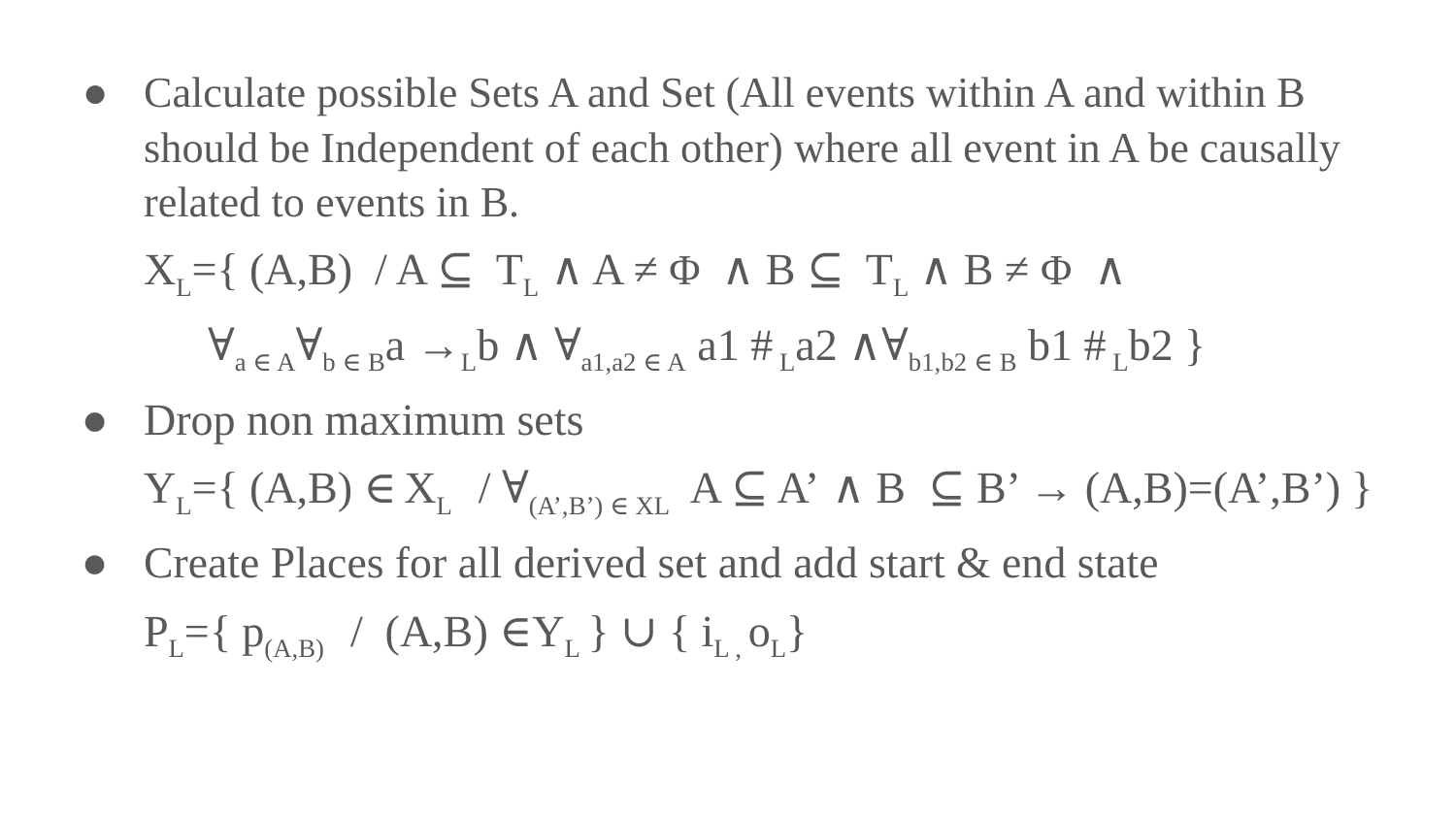

Calculate possible Sets A and Set (All events within A and within B should be Independent of each other) where all event in A be causally related to events in B.
XL={ (A,B)  / A ⊆  TL  ∧ A ≠ Φ  ∧ B ⊆  TL ∧ B ≠ Φ  ∧
	∀a ∈ A∀b ∈ Ba →Lb ∧ ∀a1,a2 ∈ A a1 # La2 ∧∀b1,b2 ∈ B b1 # Lb2 }
Drop non maximum sets
YL={ (A,B) ∈ XL   / ∀(A’,B’) ∈ XL  A ⊆ A’  ∧ B  ⊆ B’ → (A,B)=(A’,B’) }
Create Places for all derived set and add start & end state
PL={ p(A,B)   /  (A,B) ∈YL } ∪ { iL , oL}